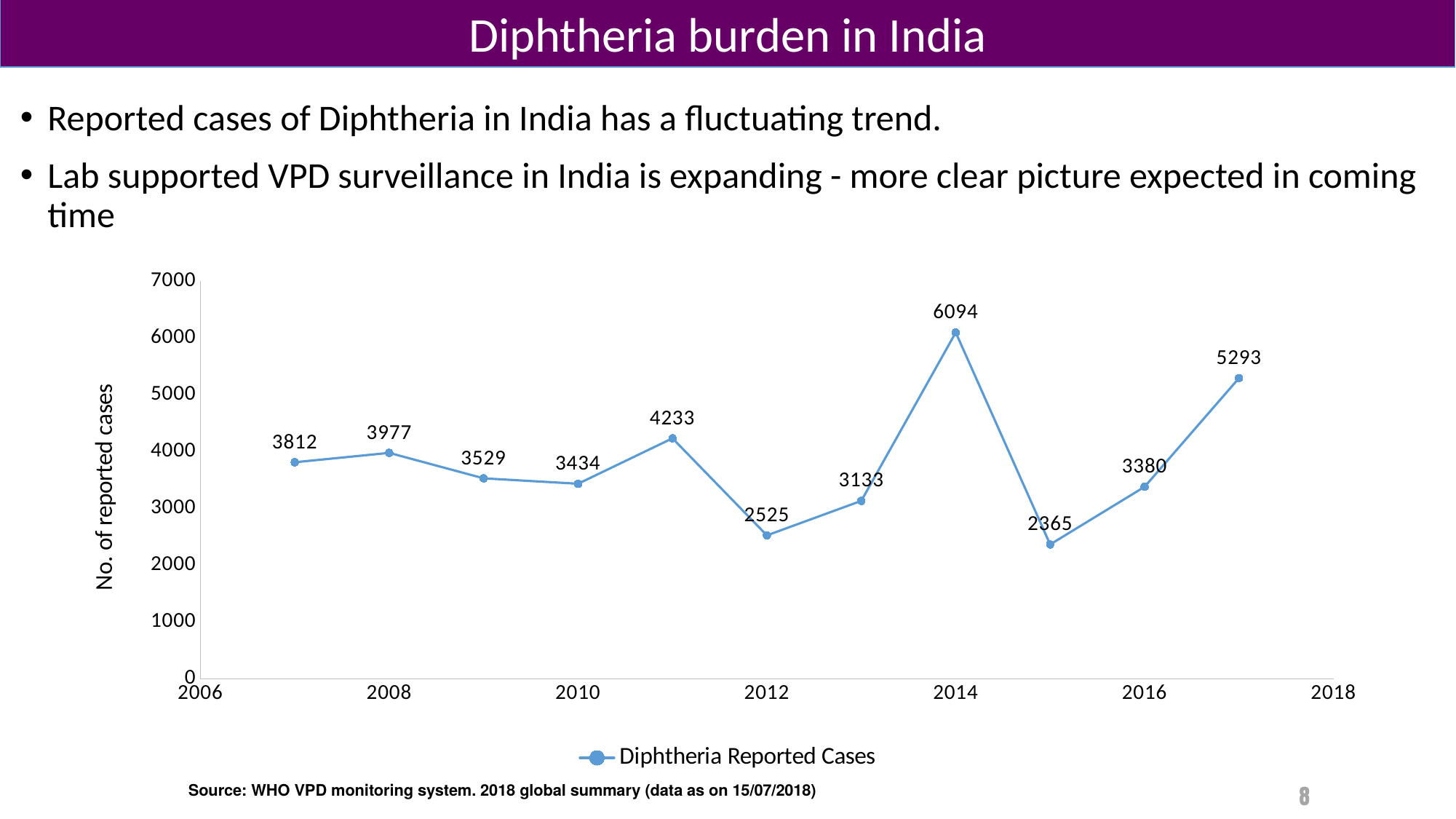

Diphtheria burden in India
Reported cases of Diphtheria in India has a fluctuating trend.
Lab supported VPD surveillance in India is expanding - more clear picture expected in coming time

### Chart

| Category | Diphtheria Reported Cases |
|---|---|
Source: WHO VPD monitoring system. 2018 global summary (data as on 15/07/2018)
8